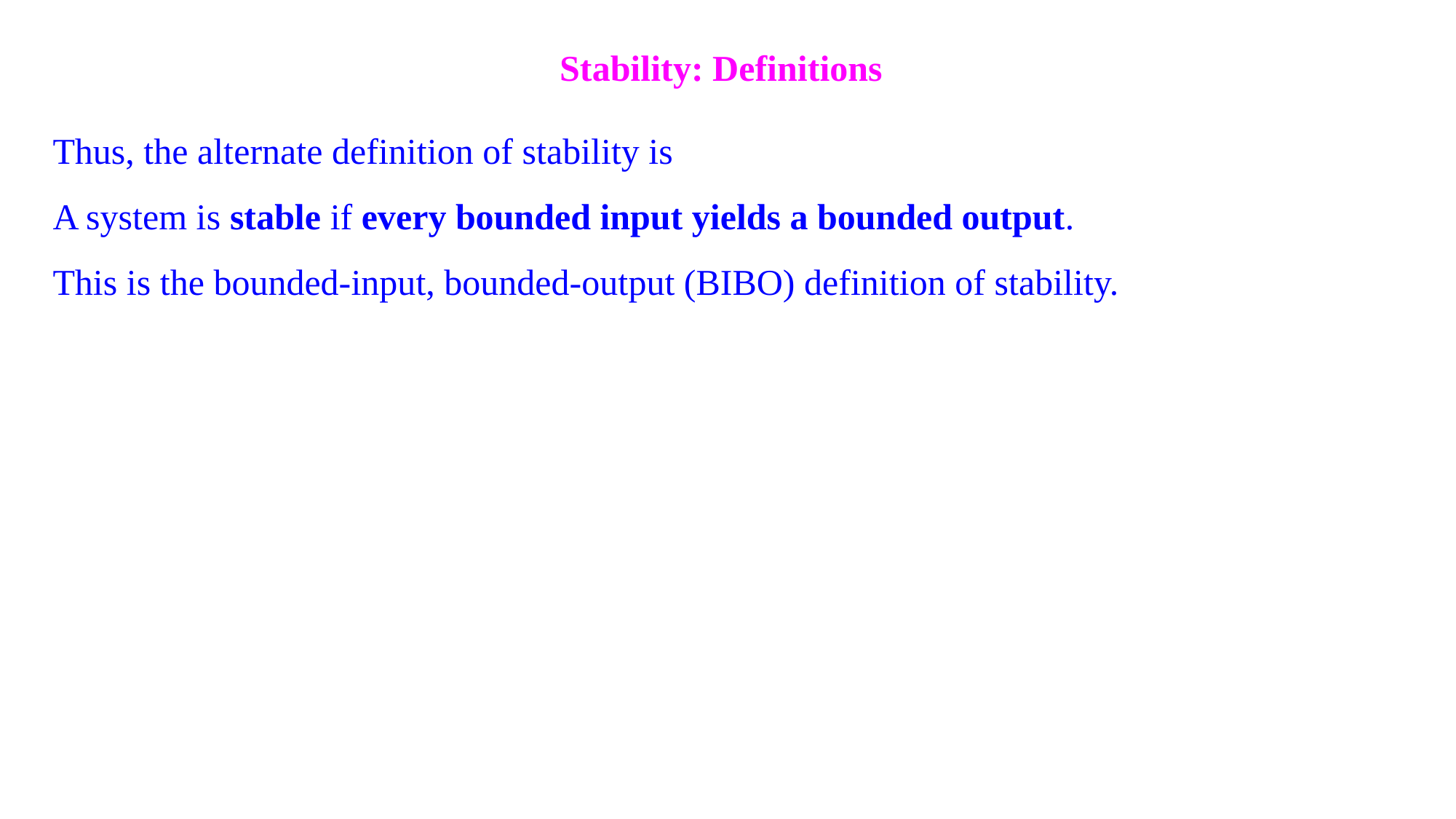

Stability: Definitions
Thus, the alternate definition of stability is
A system is stable if every bounded input yields a bounded output.
This is the bounded-input, bounded-output (BIBO) definition of stability.